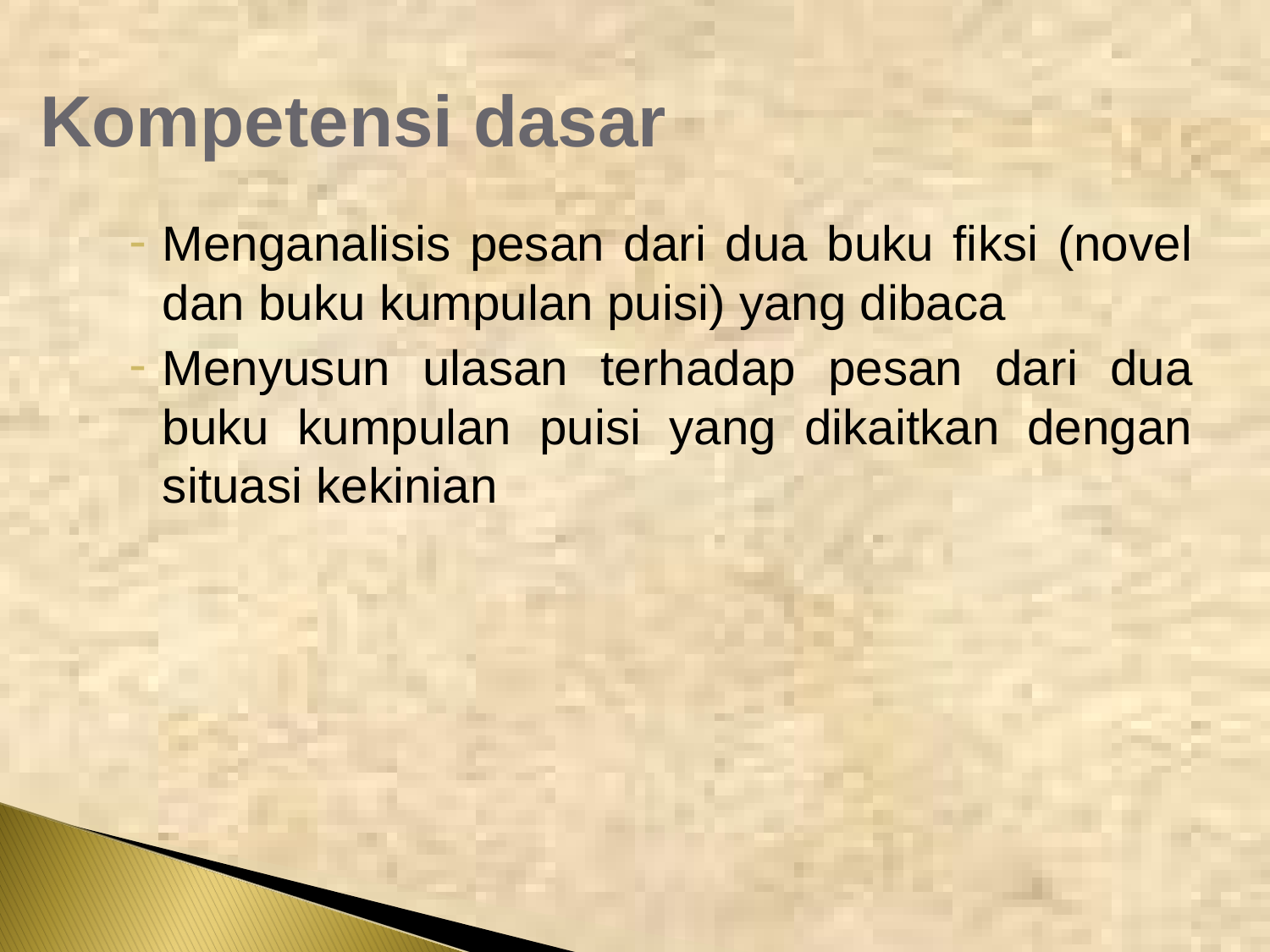

# Kompetensi dasar
Menganalisis pesan dari dua buku fiksi (novel dan buku kumpulan puisi) yang dibaca
Menyusun ulasan terhadap pesan dari dua buku kumpulan puisi yang dikaitkan dengan situasi kekinian